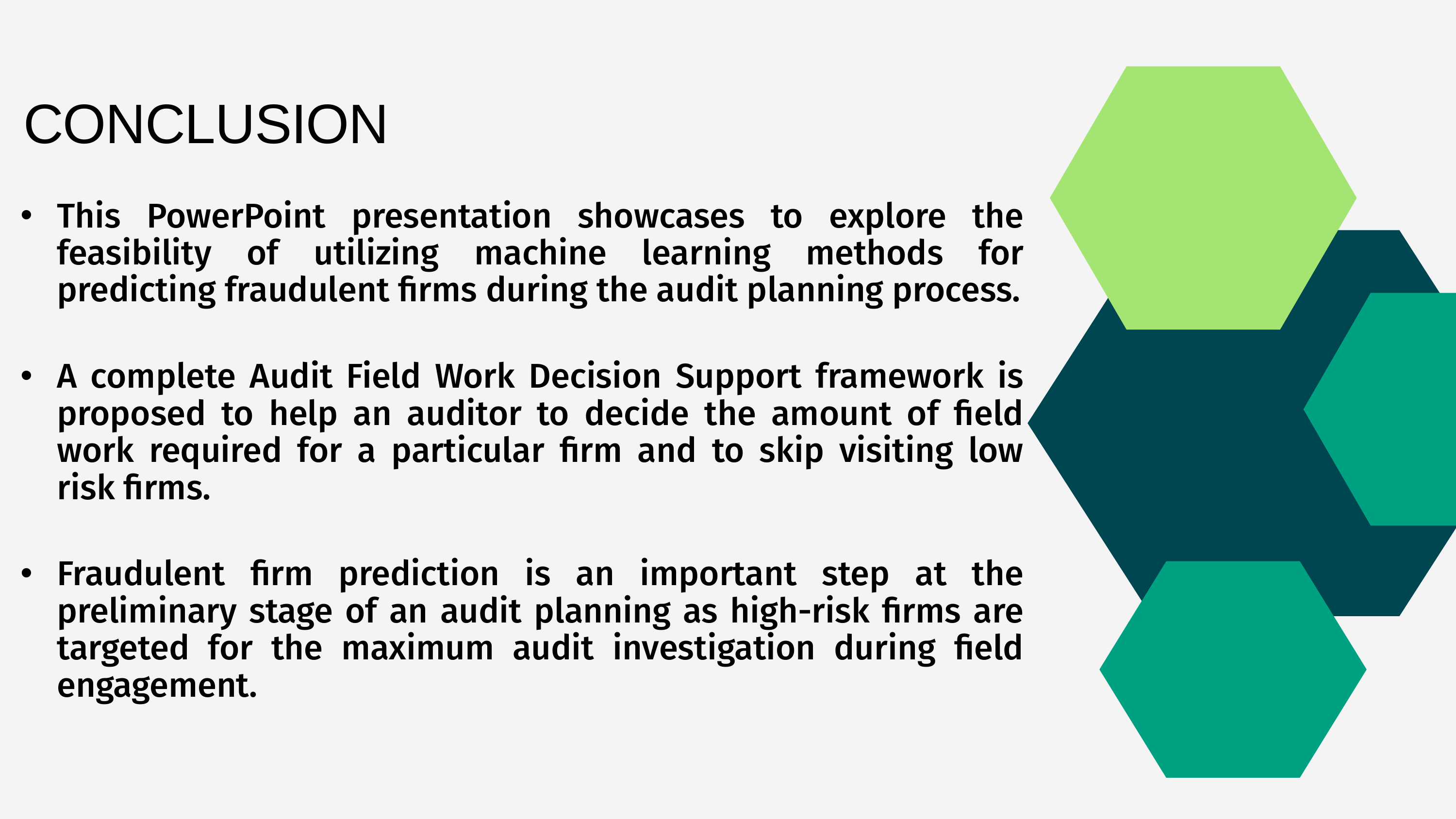

CONCLUSION
This PowerPoint presentation showcases to explore the feasibility of utilizing machine learning methods for predicting fraudulent firms during the audit planning process.

A complete Audit Field Work Decision Support framework is proposed to help an auditor to decide the amount of field work required for a particular firm and to skip visiting low risk firms.

Fraudulent firm prediction is an important step at the preliminary stage of an audit planning as high-risk firms are targeted for the maximum audit investigation during field engagement.